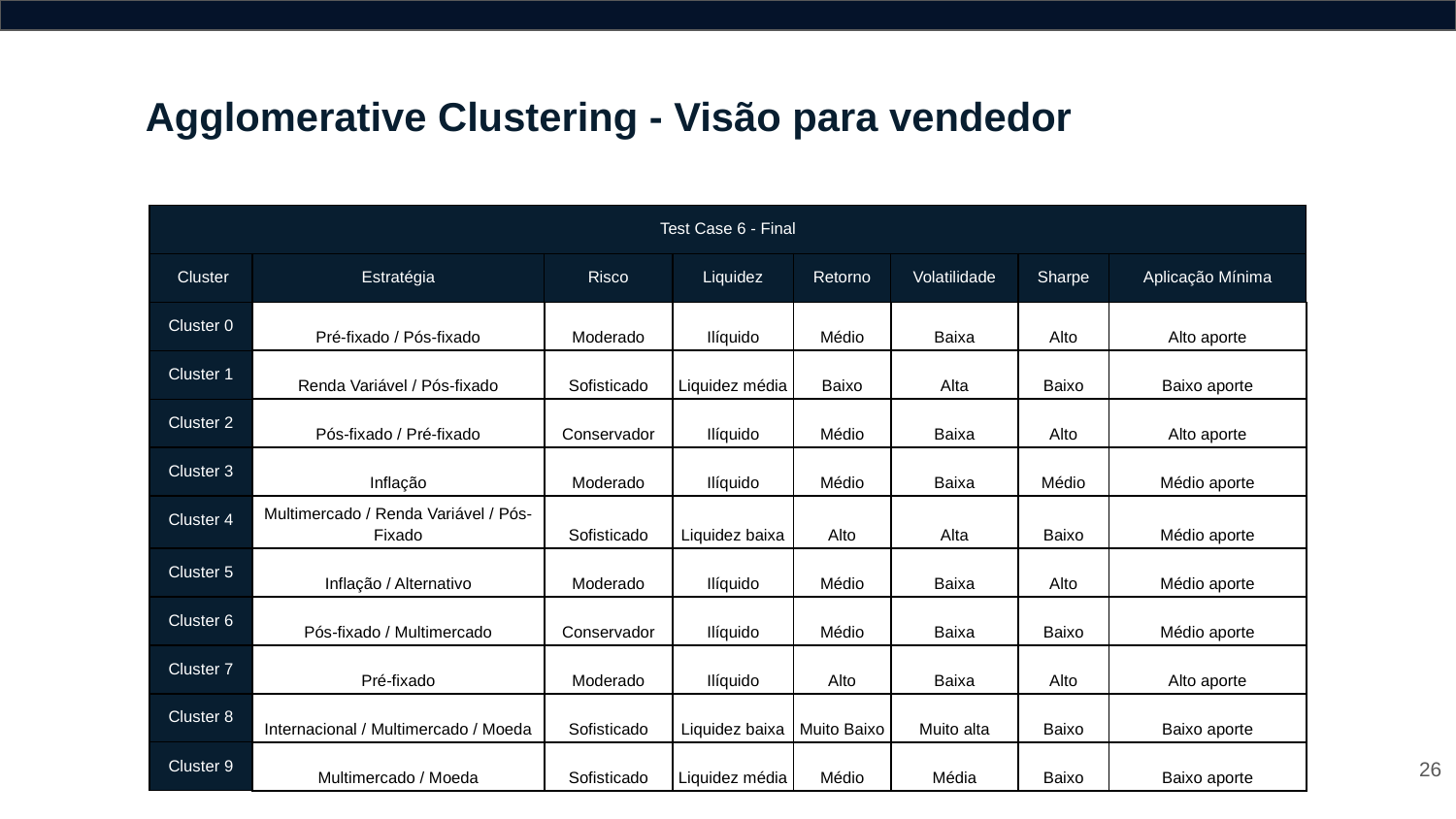

Agglomerative Clustering - Visão para vendedor
| Test Case 6 - Final |  |  |  |  |  |  |  |
| --- | --- | --- | --- | --- | --- | --- | --- |
| Cluster | Estratégia | Risco | Liquidez | Retorno | Volatilidade | Sharpe | Aplicação Mínima |
| Cluster 0 | Pré-fixado / Pós-fixado | Moderado | Ilíquido | Médio | Baixa | Alto | Alto aporte |
| Cluster 1 | Renda Variável / Pós-fixado | Sofisticado | Liquidez média | Baixo | Alta | Baixo | Baixo aporte |
| Cluster 2 | Pós-fixado / Pré-fixado | Conservador | Ilíquido | Médio | Baixa | Alto | Alto aporte |
| Cluster 3 | Inflação | Moderado | Ilíquido | Médio | Baixa | Médio | Médio aporte |
| Cluster 4 | Multimercado / Renda Variável / Pós-Fixado | Sofisticado | Liquidez baixa | Alto | Alta | Baixo | Médio aporte |
| Cluster 5 | Inflação / Alternativo | Moderado | Ilíquido | Médio | Baixa | Alto | Médio aporte |
| Cluster 6 | Pós-fixado / Multimercado | Conservador | Ilíquido | Médio | Baixa | Baixo | Médio aporte |
| Cluster 7 | Pré-fixado | Moderado | Ilíquido | Alto | Baixa | Alto | Alto aporte |
| Cluster 8 | Internacional / Multimercado / Moeda | Sofisticado | Liquidez baixa | Muito Baixo | Muito alta | Baixo | Baixo aporte |
| Cluster 9 | Multimercado / Moeda | Sofisticado | Liquidez média | Médio | Média | Baixo | Baixo aporte |
26